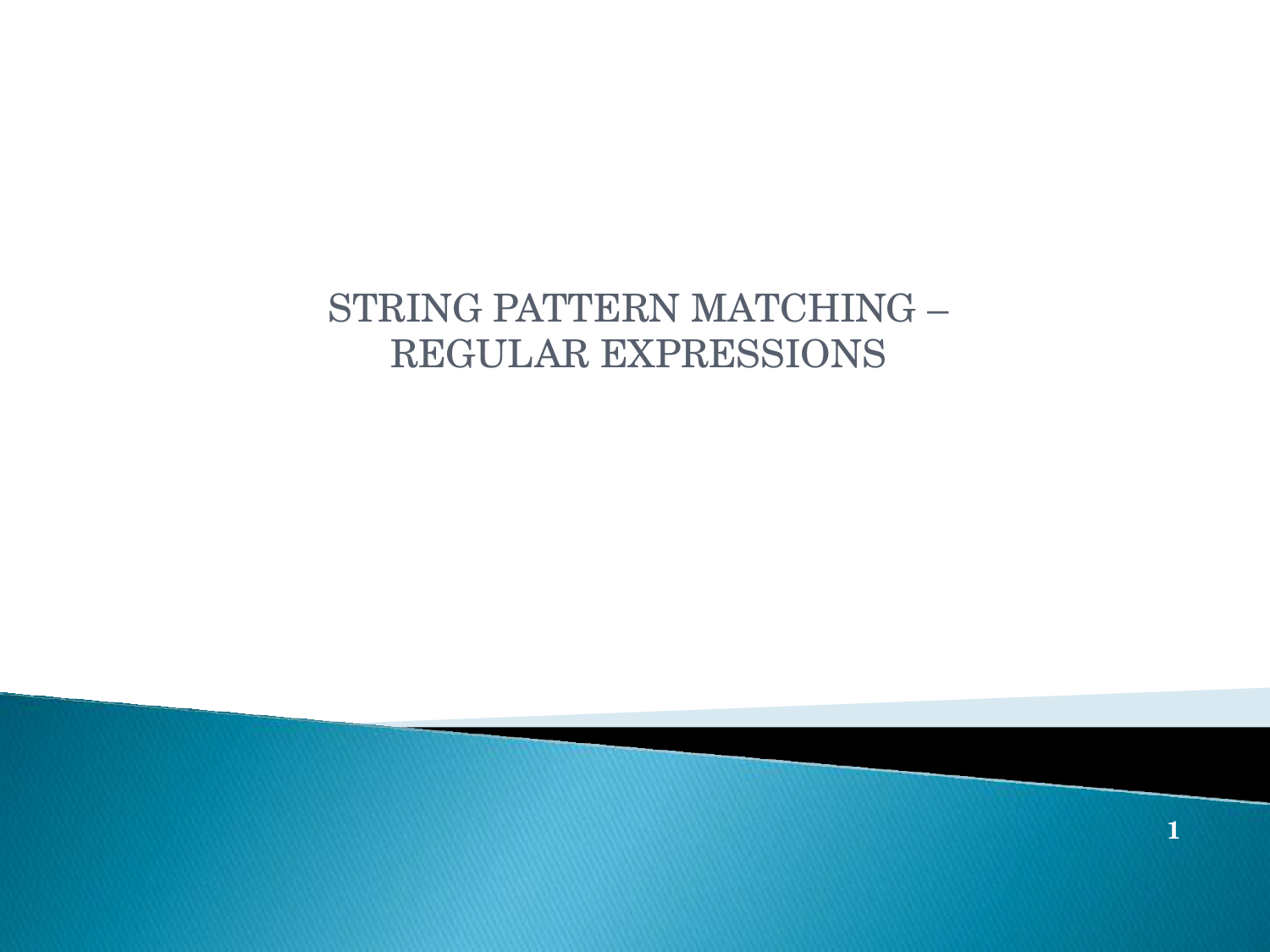

# String Pattern Matching – Regular Expressions

1